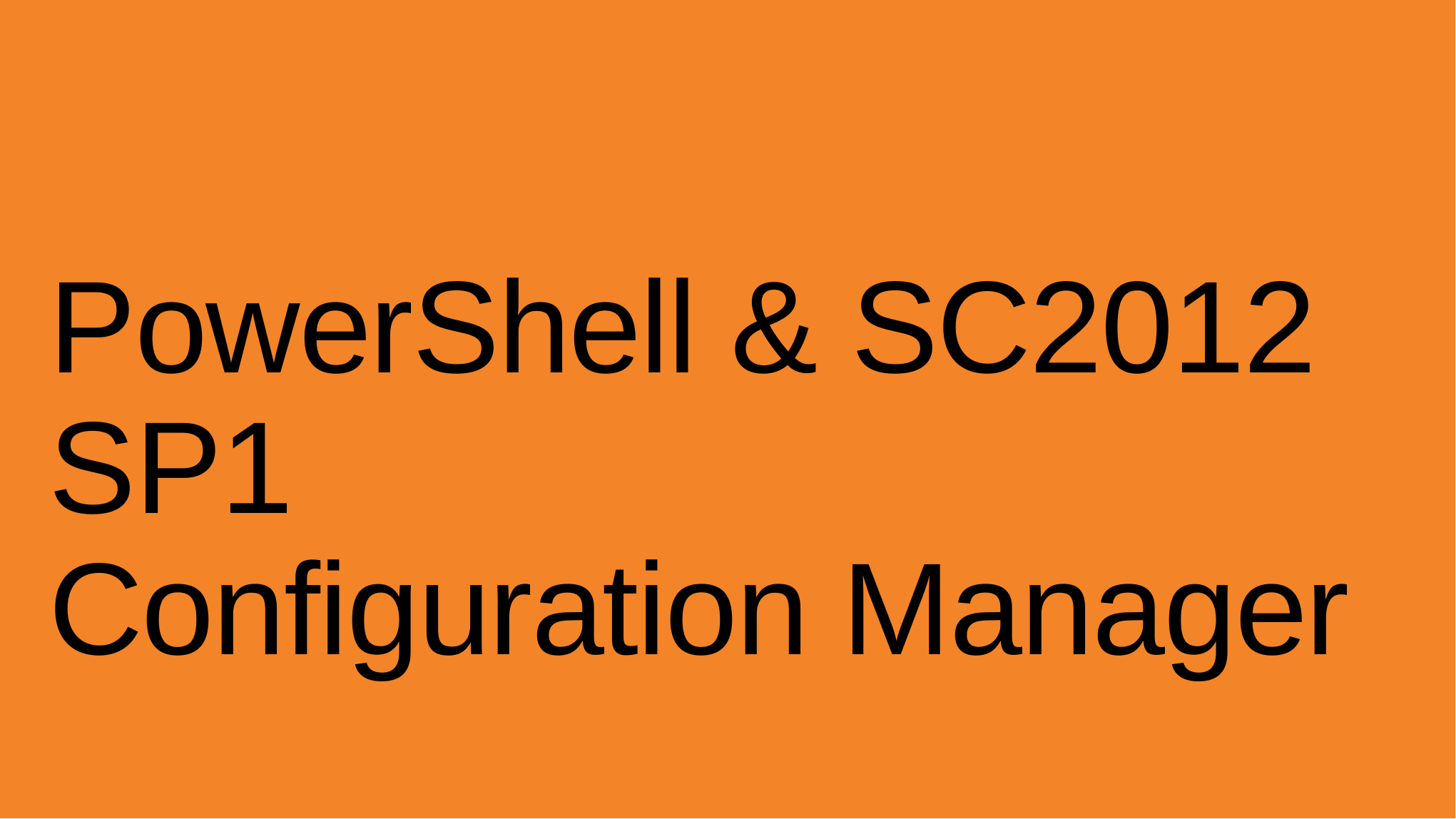

# PowerShell & SC2012 SP1 Configuration Manager